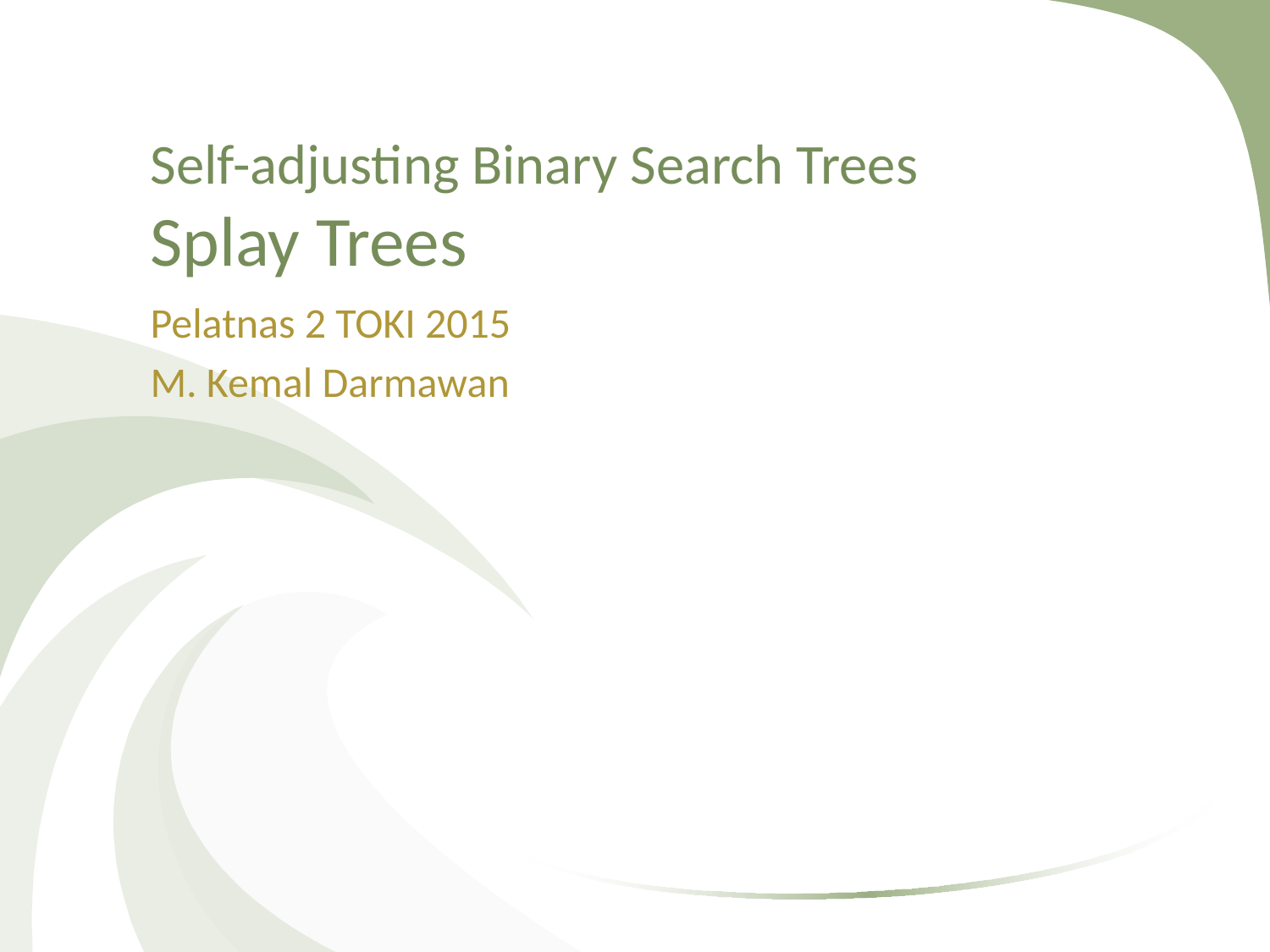

# Self-adjusting Binary Search Trees Splay Trees
Pelatnas 2 TOKI 2015
M. Kemal Darmawan